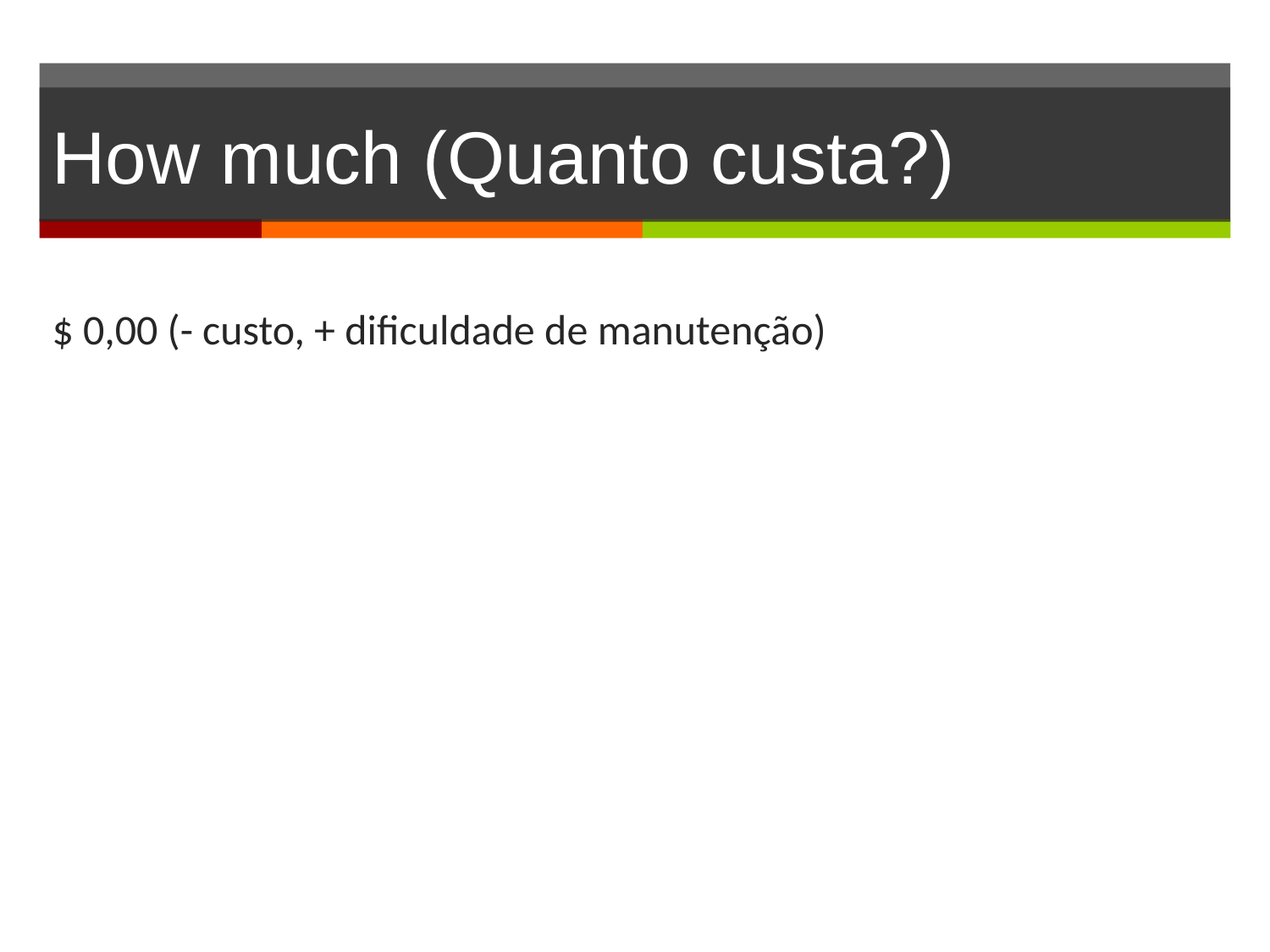

# How much (Quanto custa?)
$ 0,00 (- custo, + dificuldade de manutenção)